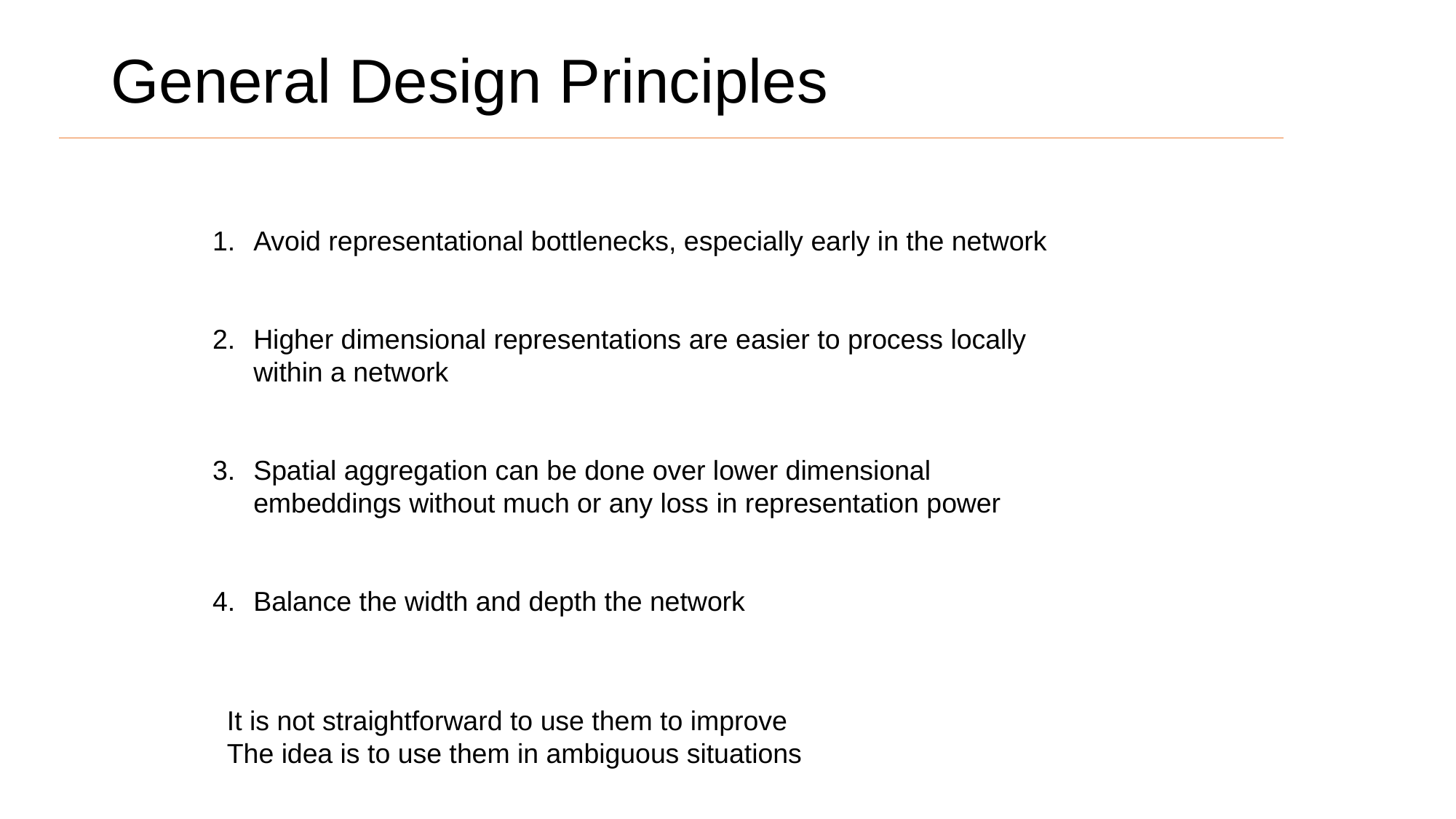

# General Design Principles
Avoid representational bottlenecks, especially early in the network

Higher dimensional representations are easier to process locally within a network

Spatial aggregation can be done over lower dimensional embeddings without much or any loss in representation power

Balance the width and depth the network
It is not straightforward to use them to improve
The idea is to use them in ambiguous situations